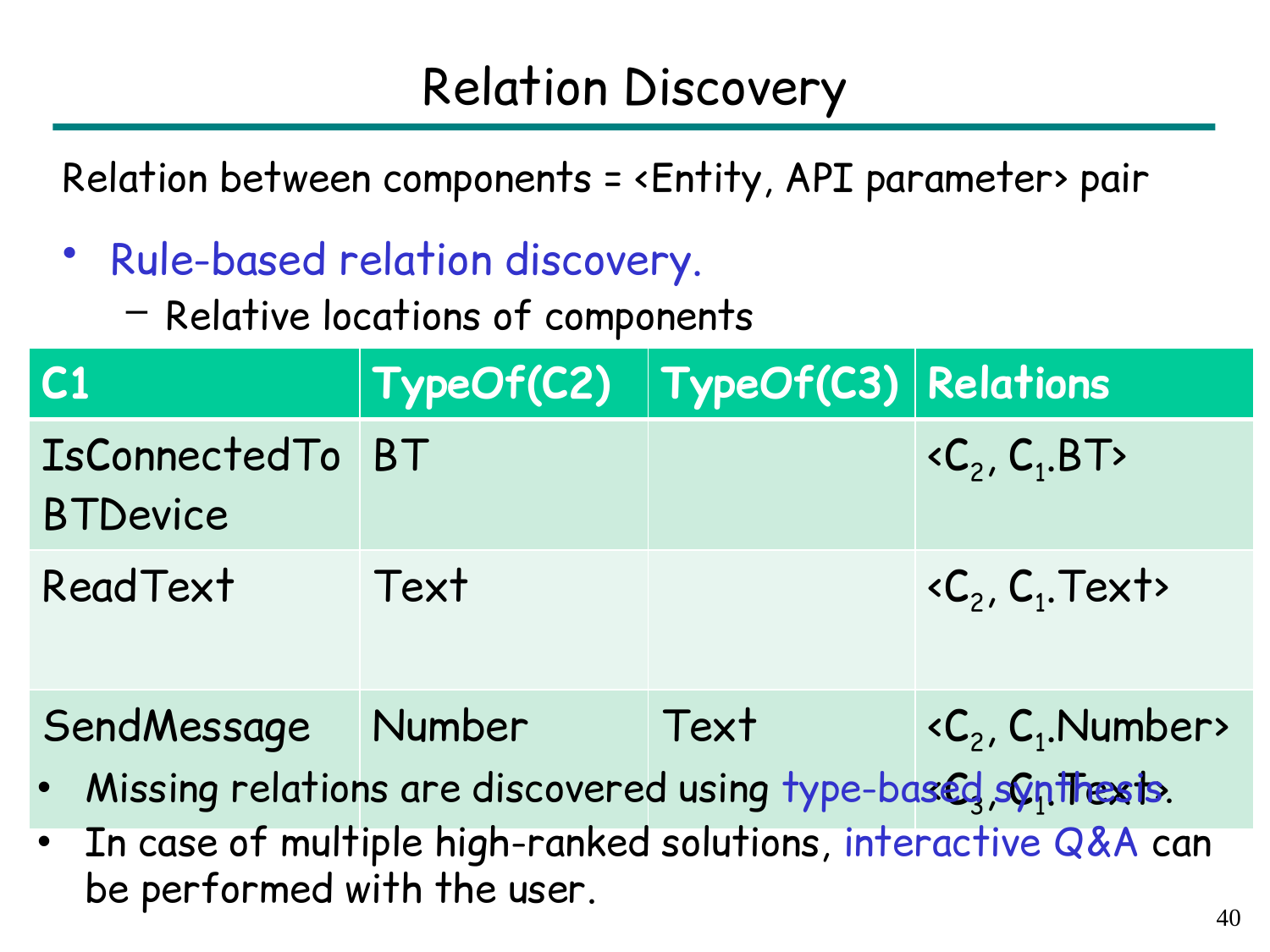

# Relation Discovery
Relation between components = <Entity, API parameter> pair

Rule-based relation discovery.
Relative locations of components
| C1 | TypeOf(C2) | TypeOf(C3) | Relations |
| --- | --- | --- | --- |
| IsConnectedToBTDevice | BT |  | <C2, C1.BT> |
| ReadText | Text |  | <C2, C1.Text> |
| SendMessage | Number | Text | <C2, C1.Number> <C3, C1.Text> |
Missing relations are discovered using type-based synthesis.
In case of multiple high-ranked solutions, interactive Q&A can be performed with the user.
40